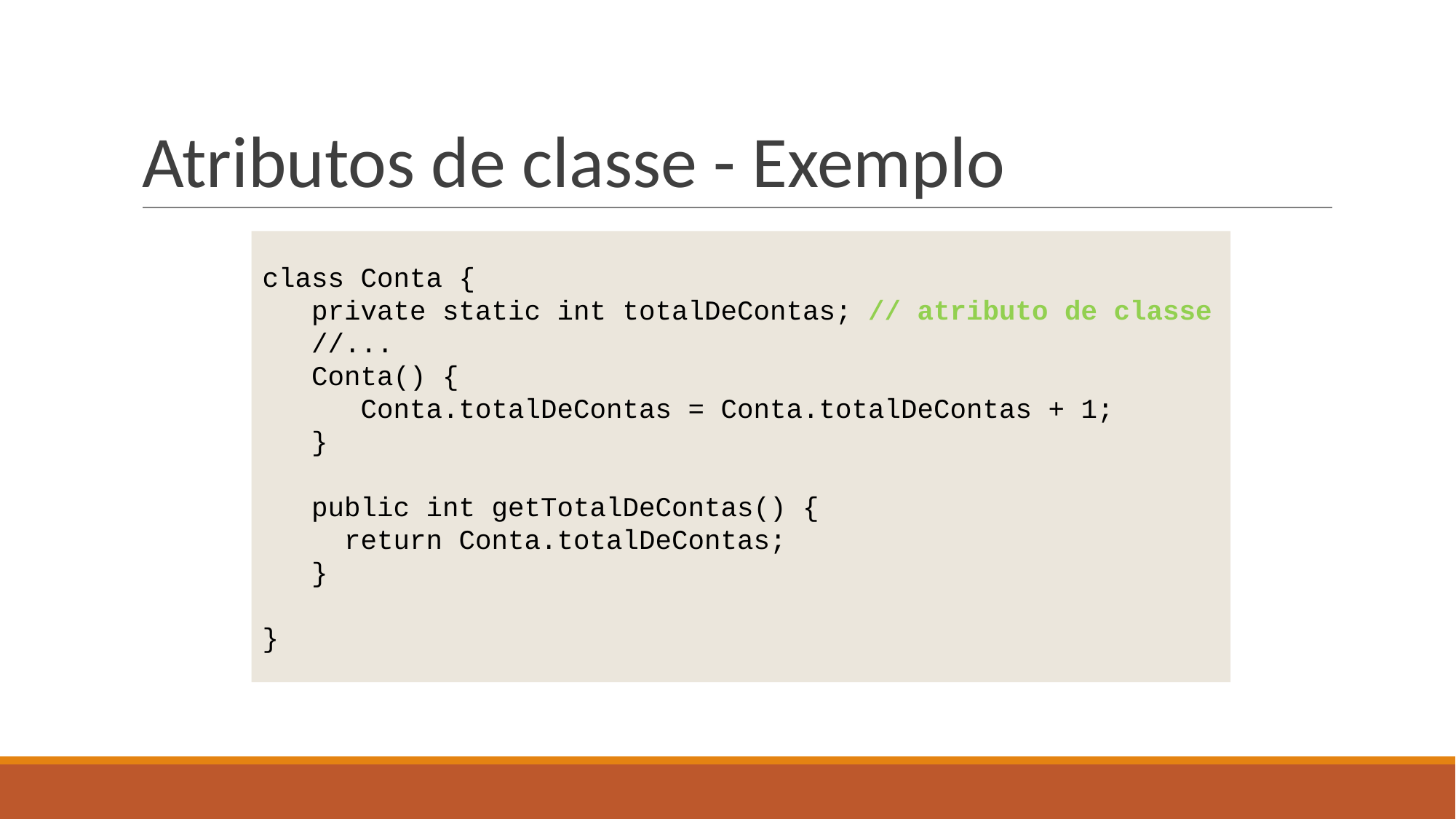

# Atributos de classe - Exemplo
class Conta {
   private static int totalDeContas; // atributo de classe
   //...
   Conta() {
      Conta.totalDeContas = Conta.totalDeContas + 1;
   }

   public int getTotalDeContas() {
     return Conta.totalDeContas;
   }

}